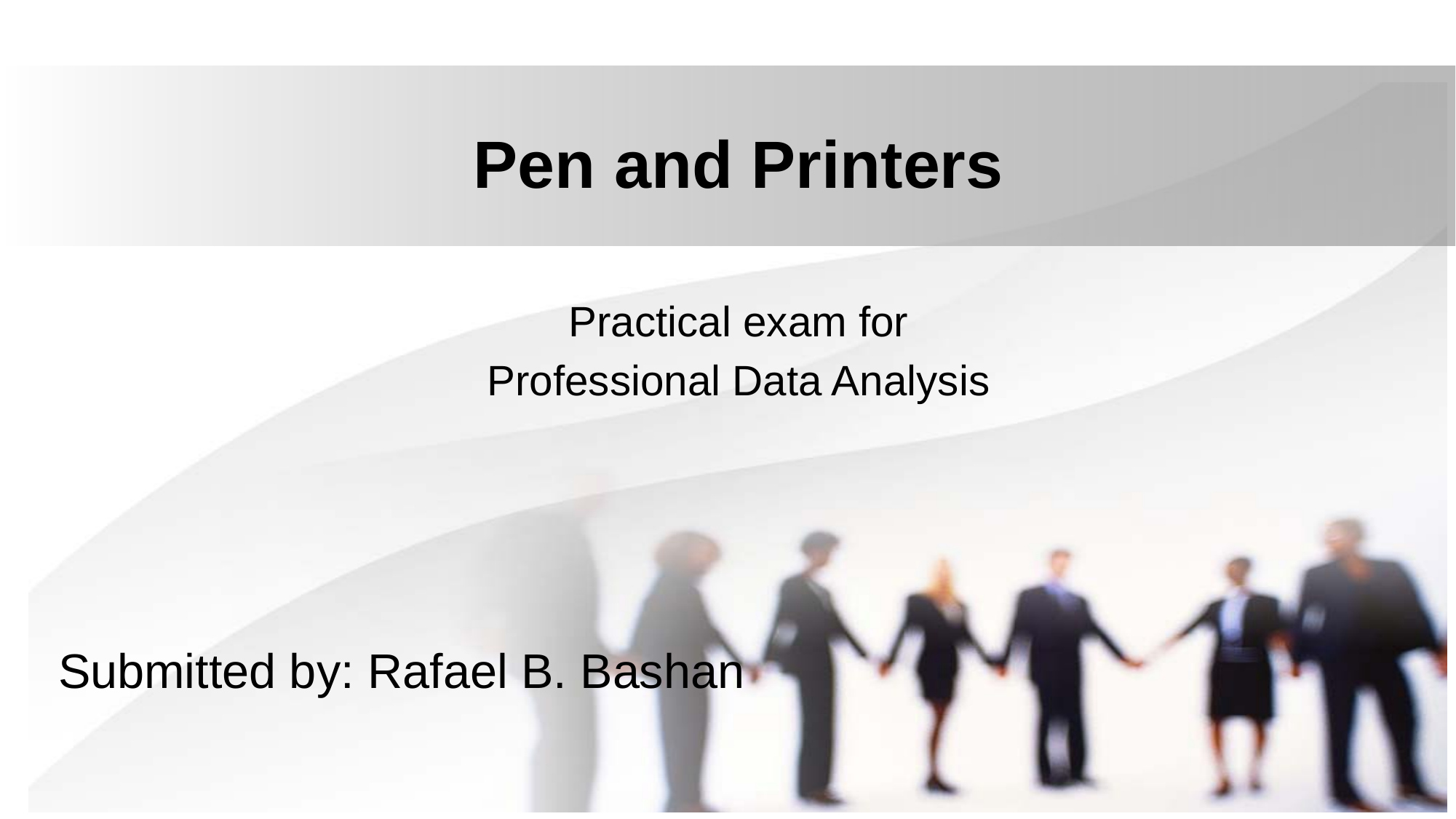

# Pen and Printers
Practical exam for
Professional Data Analysis
Submitted by: Rafael B. Bashan